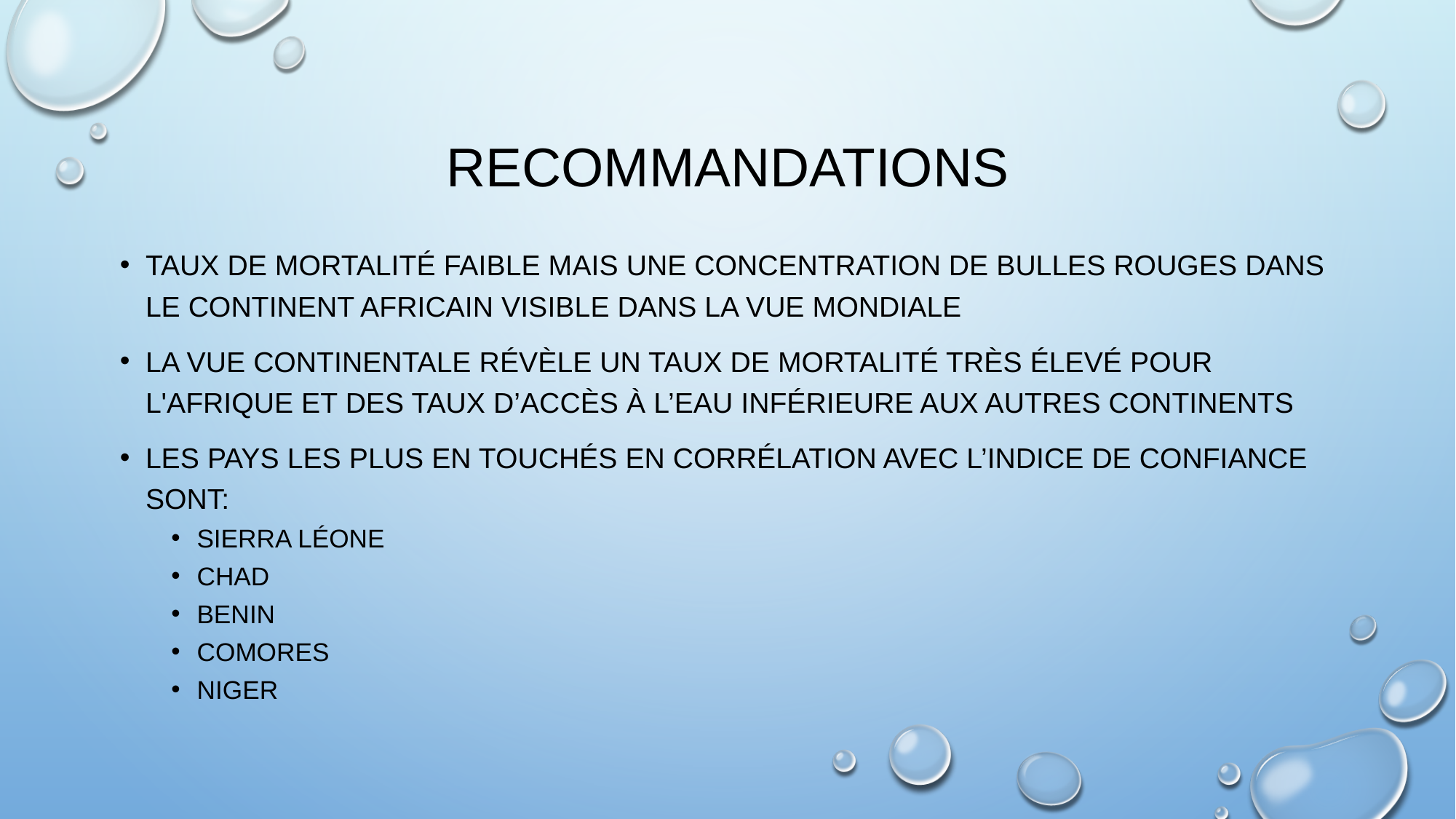

# RECOMMANDATIONS
Taux de mortalité faible mais une concentration de bulles rouges dans le continent africain visible dans la vue mondiale
La vue continentale révèle un Taux de mortalité très élevé pour l'Afrique et des taux d’accès à l’eau inférieure aux autres continents
Les pays les plus en touchés en corrélation avec l’indice de confiance sont:
Sierra Léone
Chad
Benin
Comores
Niger